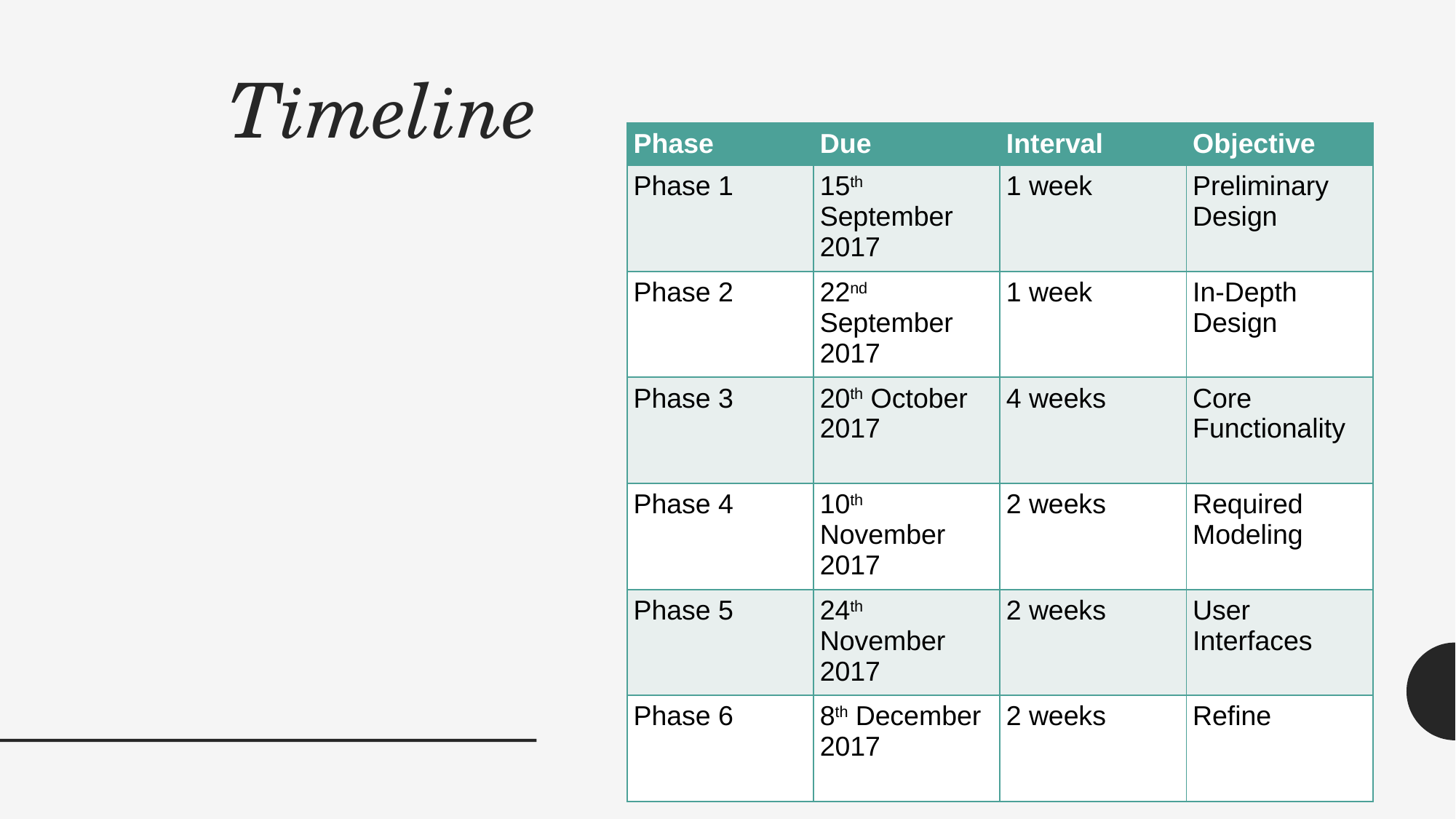

Timeline
| Phase | Due | Interval | Objective |
| --- | --- | --- | --- |
| Phase 1 | 15th September 2017 | 1 week | Preliminary Design |
| Phase 2 | 22nd September 2017 | 1 week | In-Depth Design |
| Phase 3 | 20th October 2017 | 4 weeks | Core Functionality |
| Phase 4 | 10th November 2017 | 2 weeks | Required Modeling |
| Phase 5 | 24th November 2017 | 2 weeks | User Interfaces |
| Phase 6 | 8th December 2017 | 2 weeks | Refine |